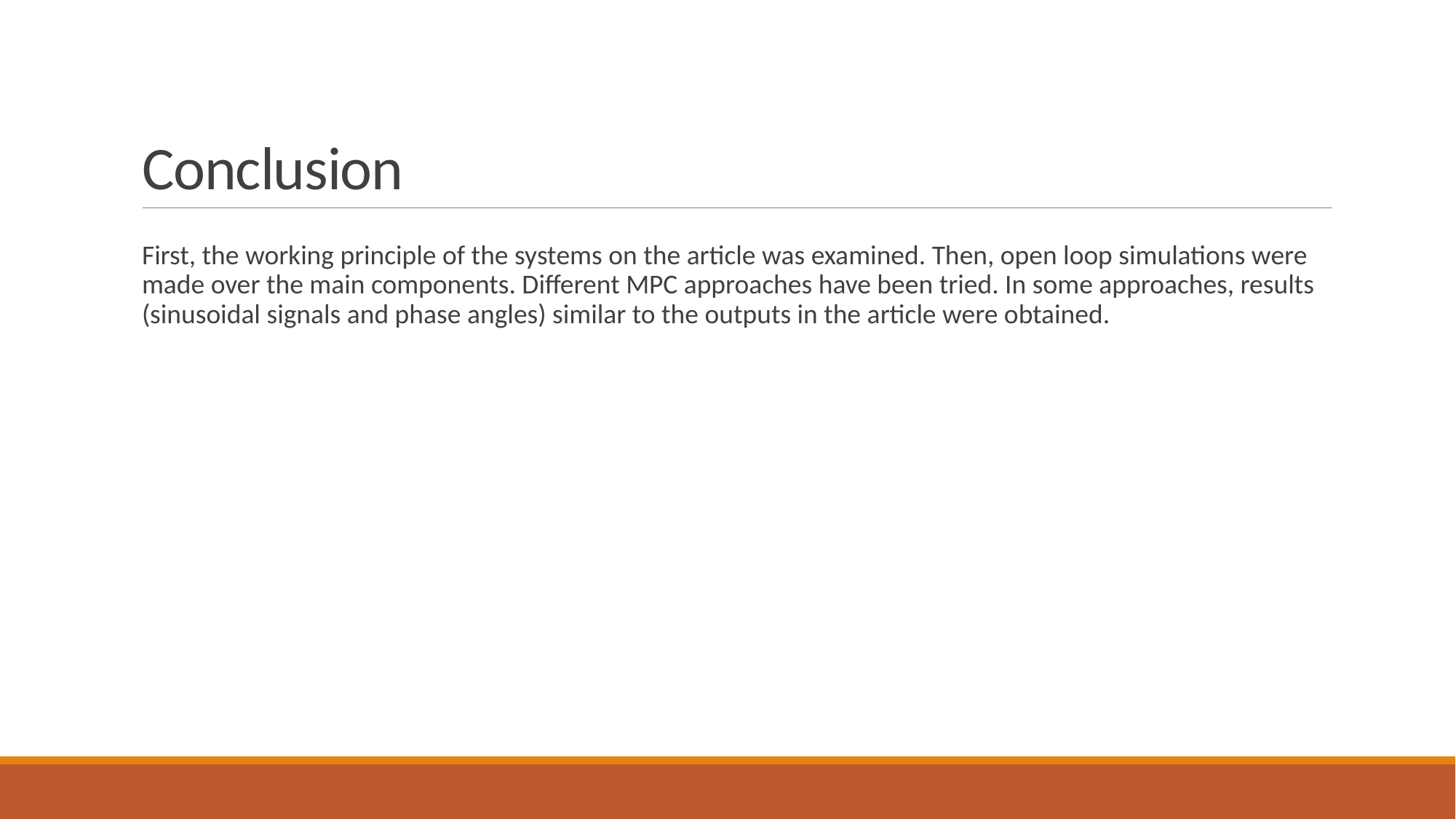

# Conclusion
First, the working principle of the systems on the article was examined. Then, open loop simulations were made over the main components. Different MPC approaches have been tried. In some approaches, results (sinusoidal signals and phase angles) similar to the outputs in the article were obtained.